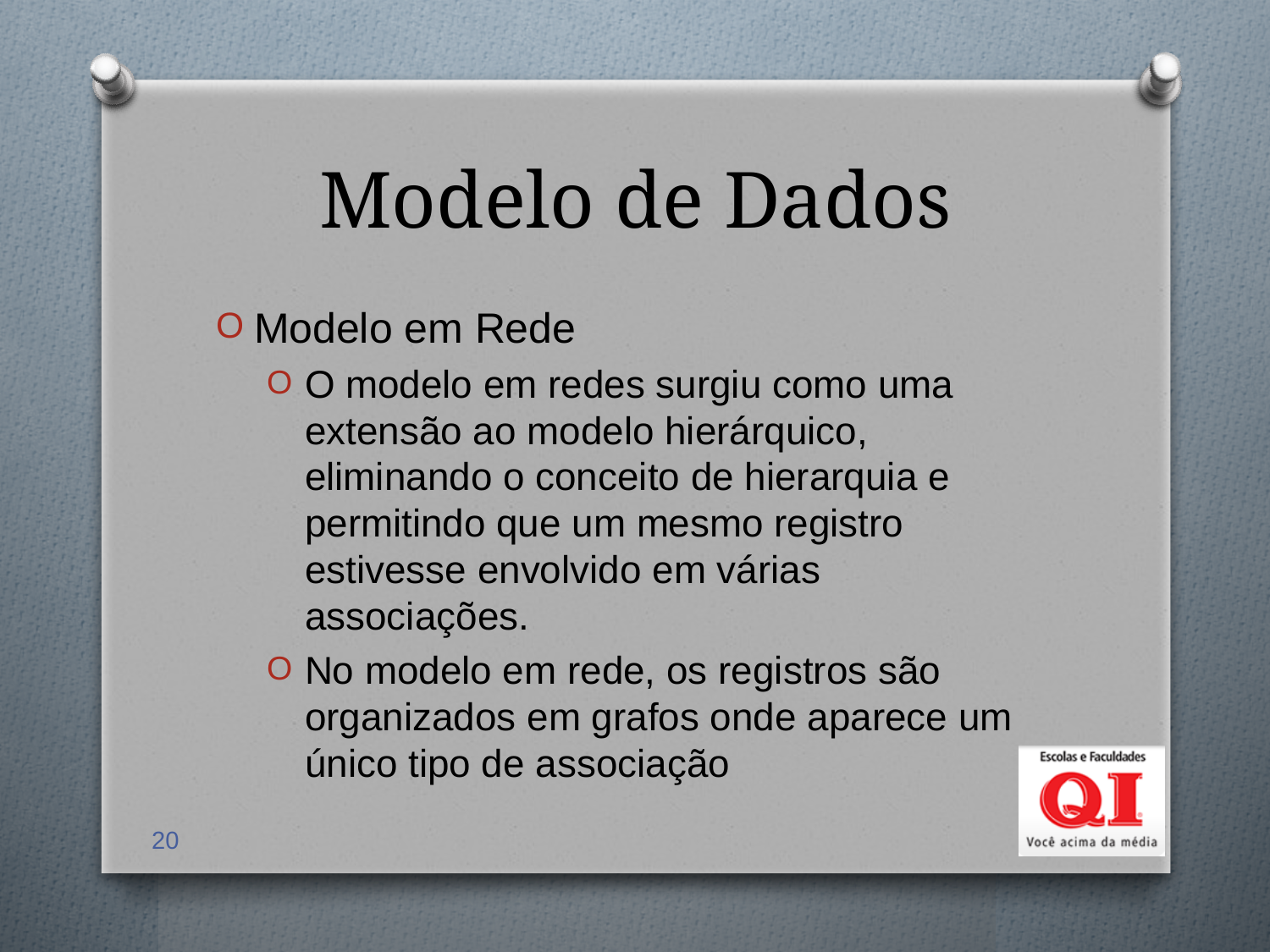

# Modelo de Dados
Modelo em Rede
O modelo em redes surgiu como uma extensão ao modelo hierárquico, eliminando o conceito de hierarquia e permitindo que um mesmo registro estivesse envolvido em várias associações.
No modelo em rede, os registros são organizados em grafos onde aparece um único tipo de associação
20